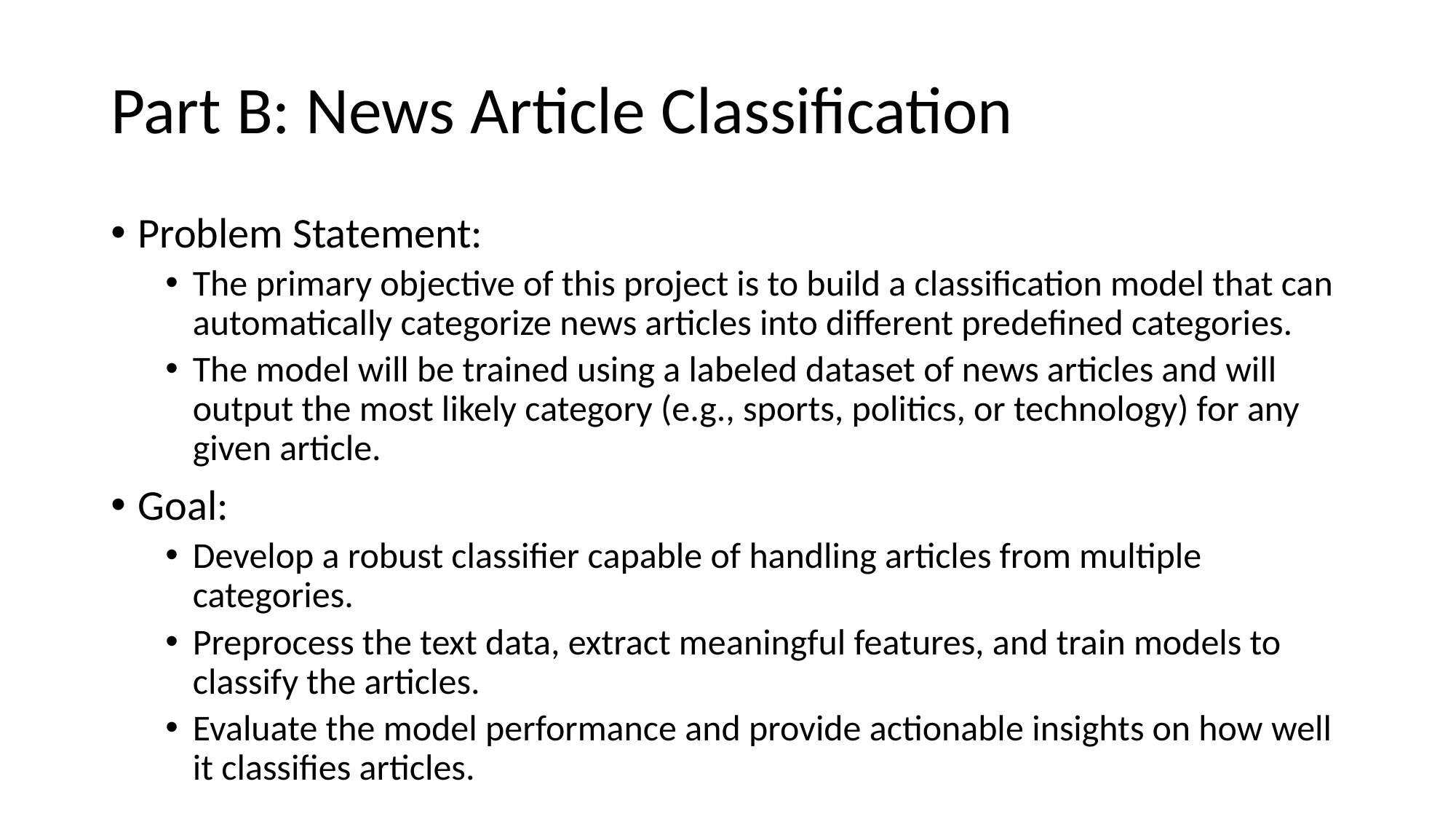

# Part B: News Article Classification
Problem Statement:
The primary objective of this project is to build a classification model that can automatically categorize news articles into different predefined categories.
The model will be trained using a labeled dataset of news articles and will output the most likely category (e.g., sports, politics, or technology) for any given article.
Goal:
Develop a robust classifier capable of handling articles from multiple categories.
Preprocess the text data, extract meaningful features, and train models to classify the articles.
Evaluate the model performance and provide actionable insights on how well it classifies articles.